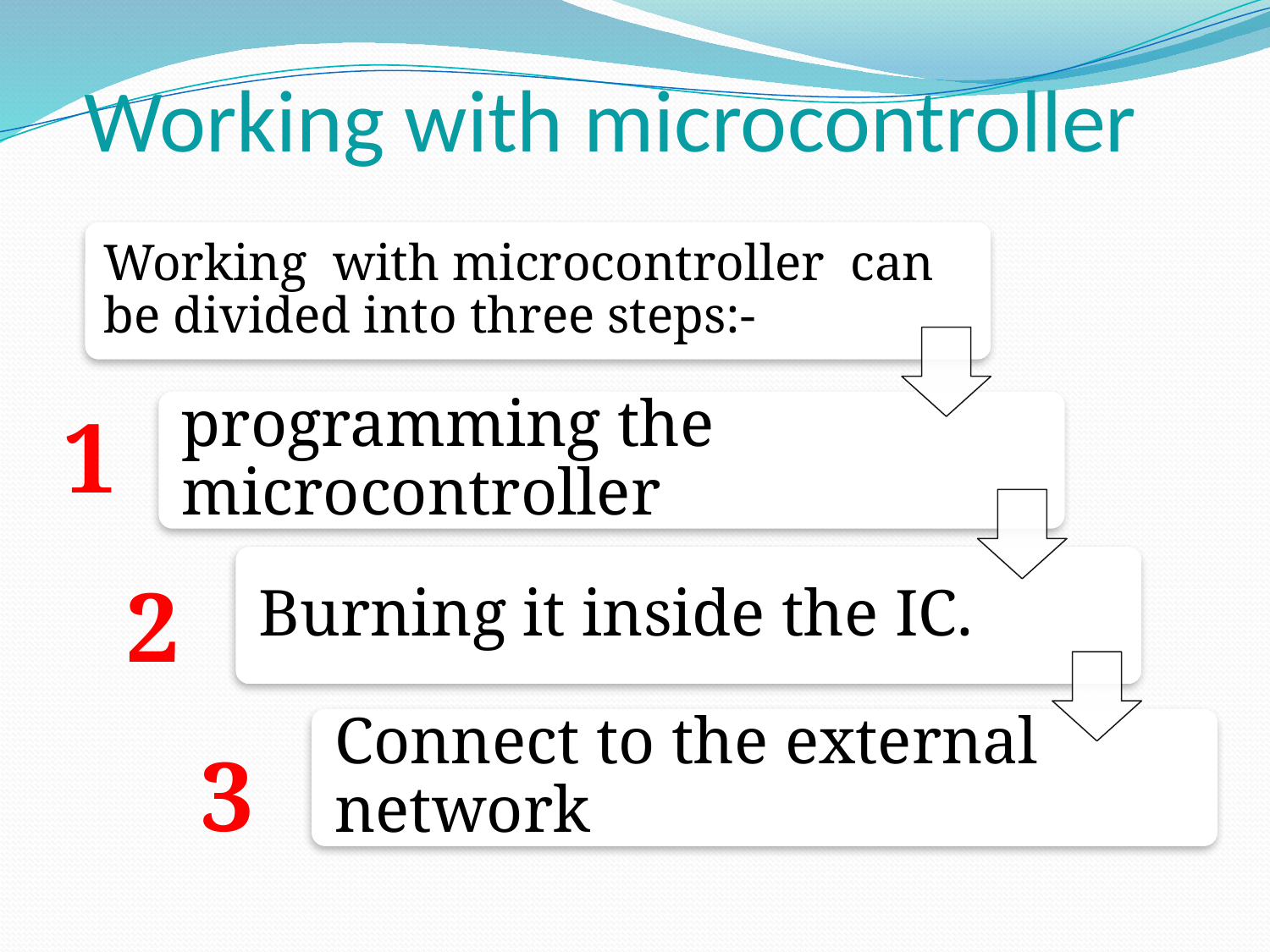

# Working with microcontroller
Working  with microcontroller  can be divided into three steps:-
programming the microcontroller
Burning it inside the IC.
Connect to the external network

1
2
3